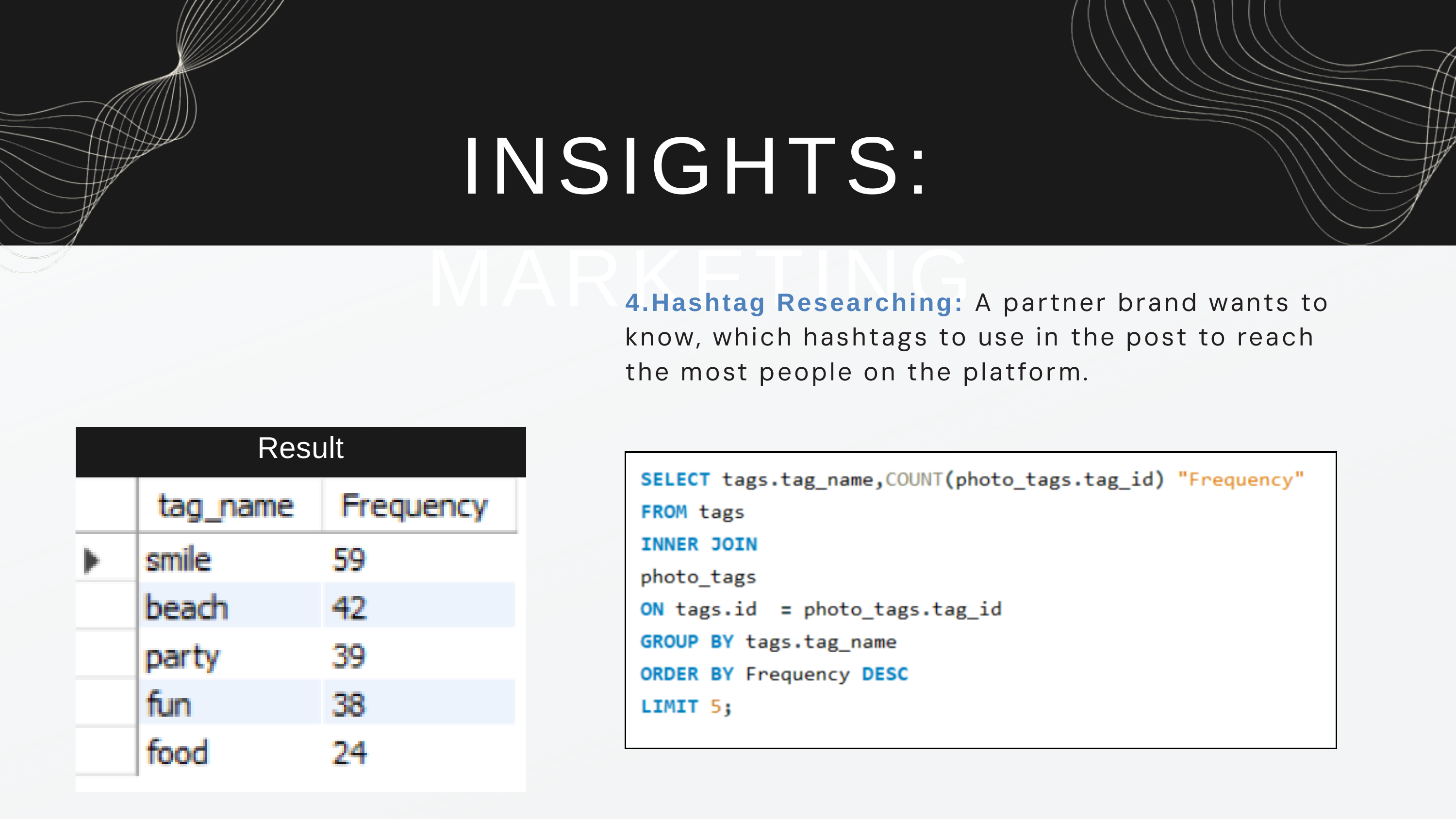

INSIGHTS: MARKETING

4.Hashtag Researching: A partner brand wants to know, which hashtags to use in the post to reach the most people on the platform.

Result